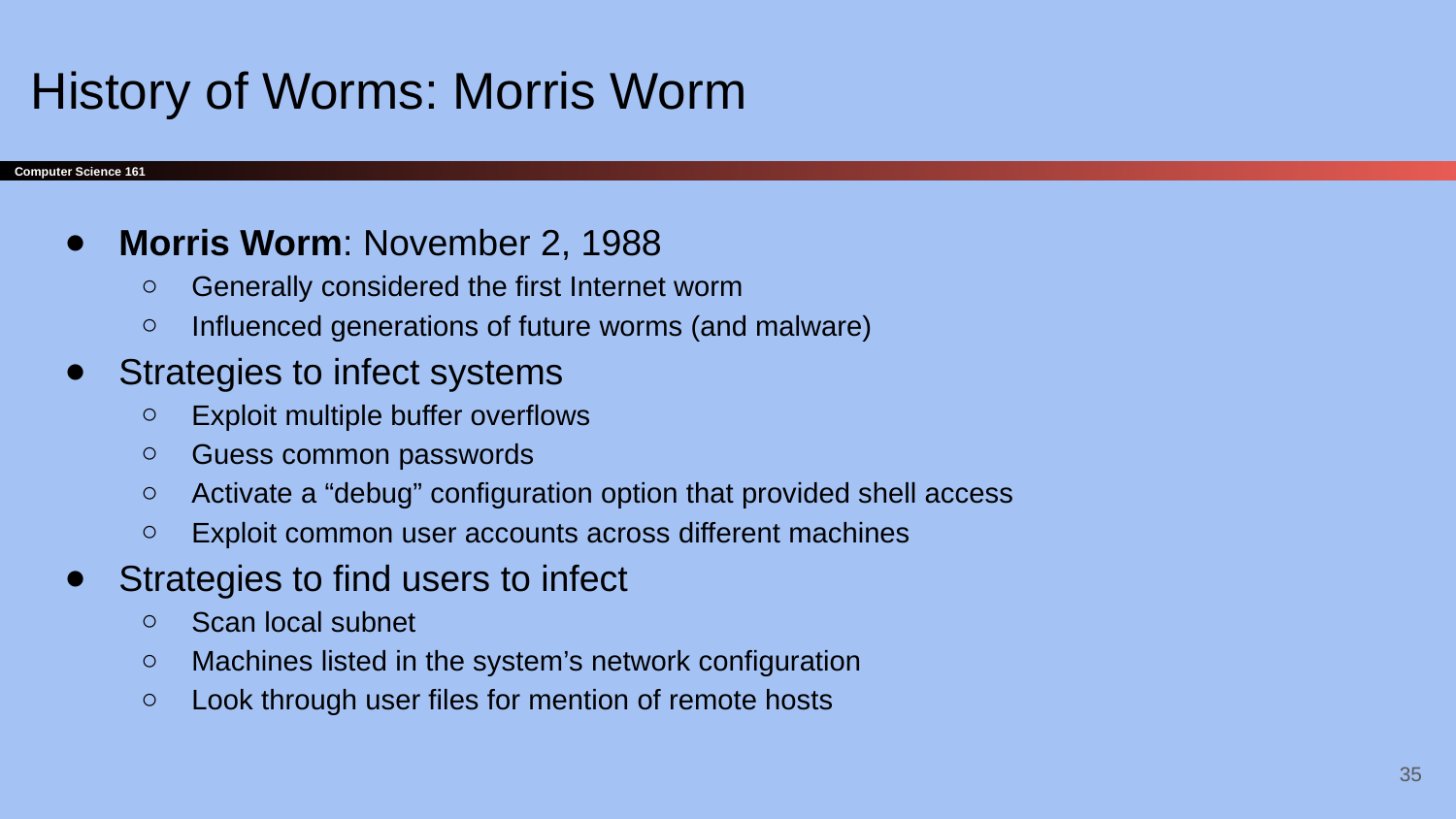

# History of Worms: Morris Worm
Morris Worm: November 2, 1988
Generally considered the first Internet worm
Influenced generations of future worms (and malware)
Strategies to infect systems
Exploit multiple buffer overflows
Guess common passwords
Activate a “debug” configuration option that provided shell access
Exploit common user accounts across different machines
Strategies to find users to infect
Scan local subnet
Machines listed in the system’s network configuration
Look through user files for mention of remote hosts
35